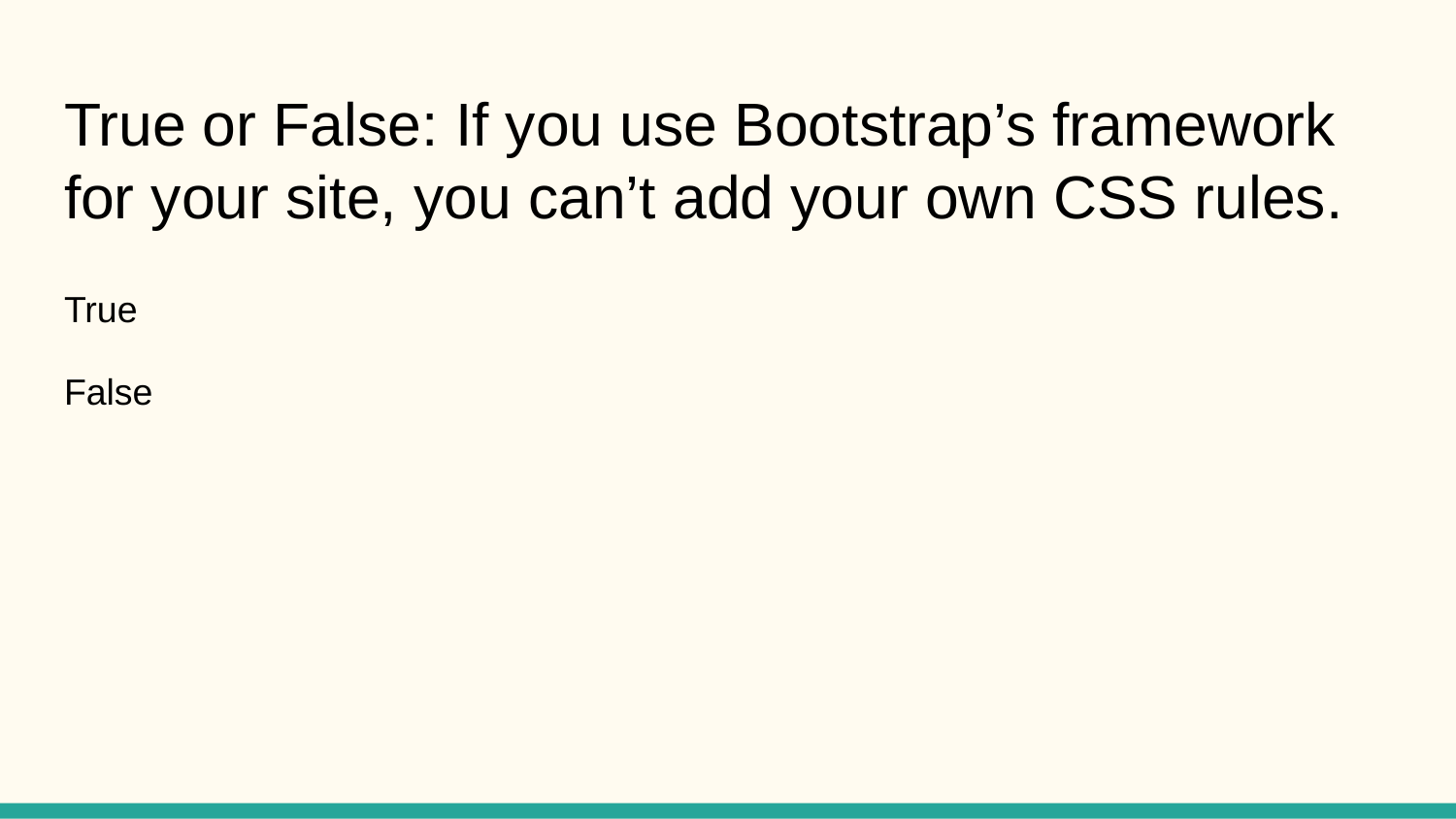

# True or False: If you use Bootstrap’s framework for your site, you can’t add your own CSS rules.
True
False